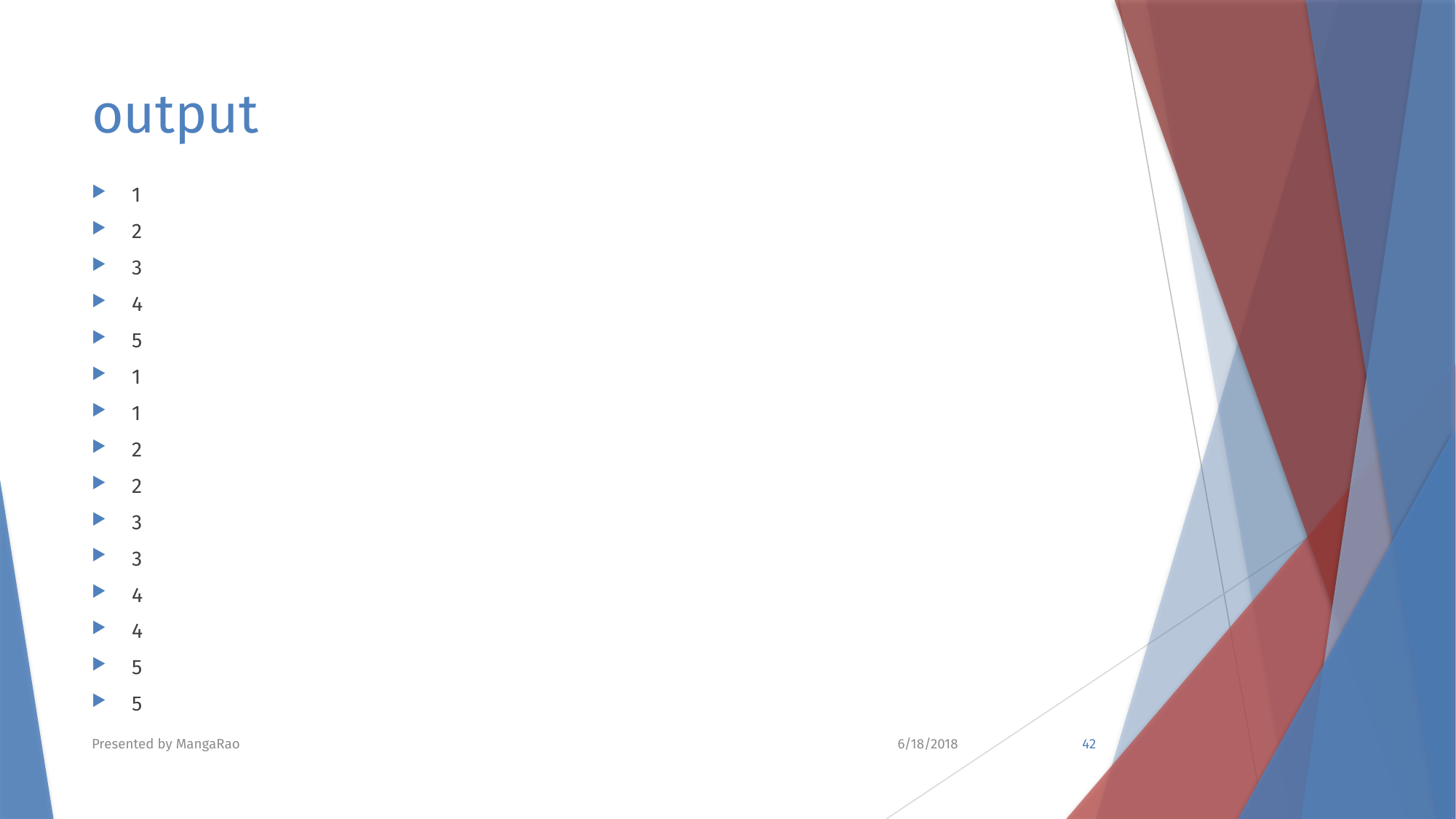

# output
1
2
3
4
5
1
1
2
2
3
3
4
4
5
5
Presented by MangaRao
6/18/2018
42